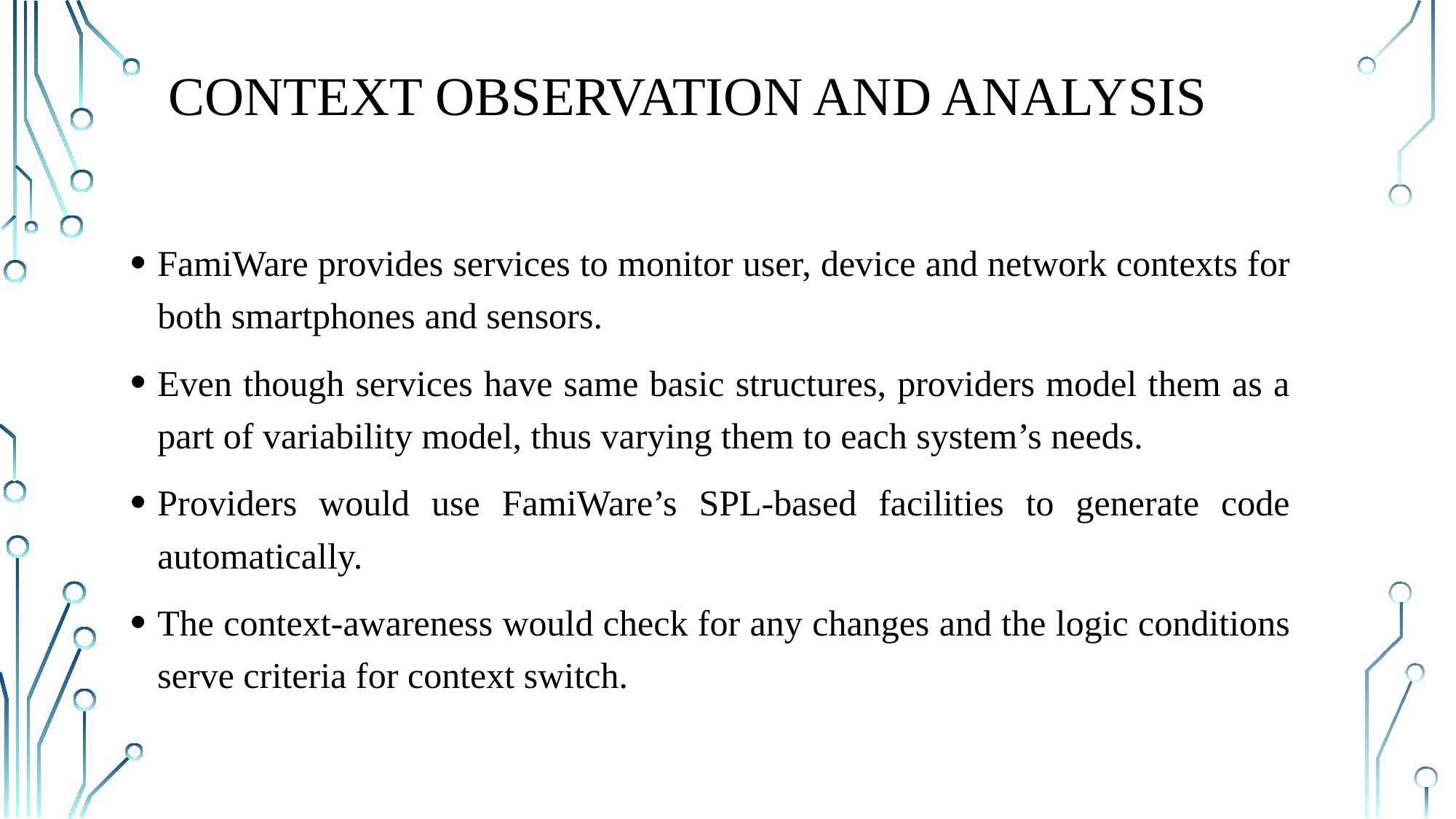

# Context observation and analysis

FamiWare provides services to monitor user, device and network contexts for both smartphones and sensors.
Even though services have same basic structures, providers model them as a part of variability model, thus varying them to each system’s needs.
Providers would use FamiWare’s SPL-based facilities to generate code automatically.
The context-awareness would check for any changes and the logic conditions serve criteria for context switch.